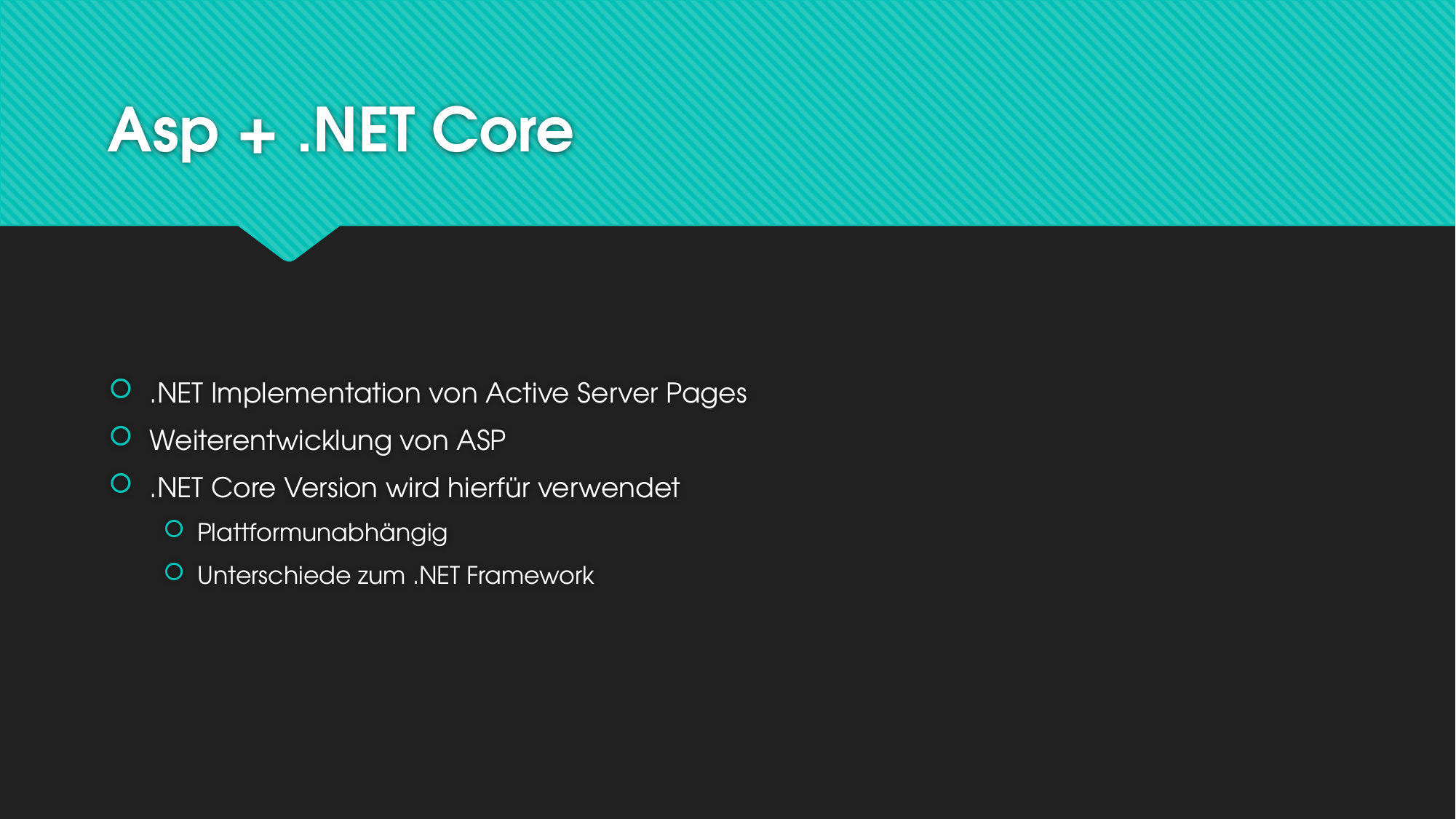

# Asp + .NET Core
.NET Implementation von Active Server Pages
Weiterentwicklung von ASP
.NET Core Version wird hierfür verwendet
Plattformunabhängig
Unterschiede zum .NET Framework